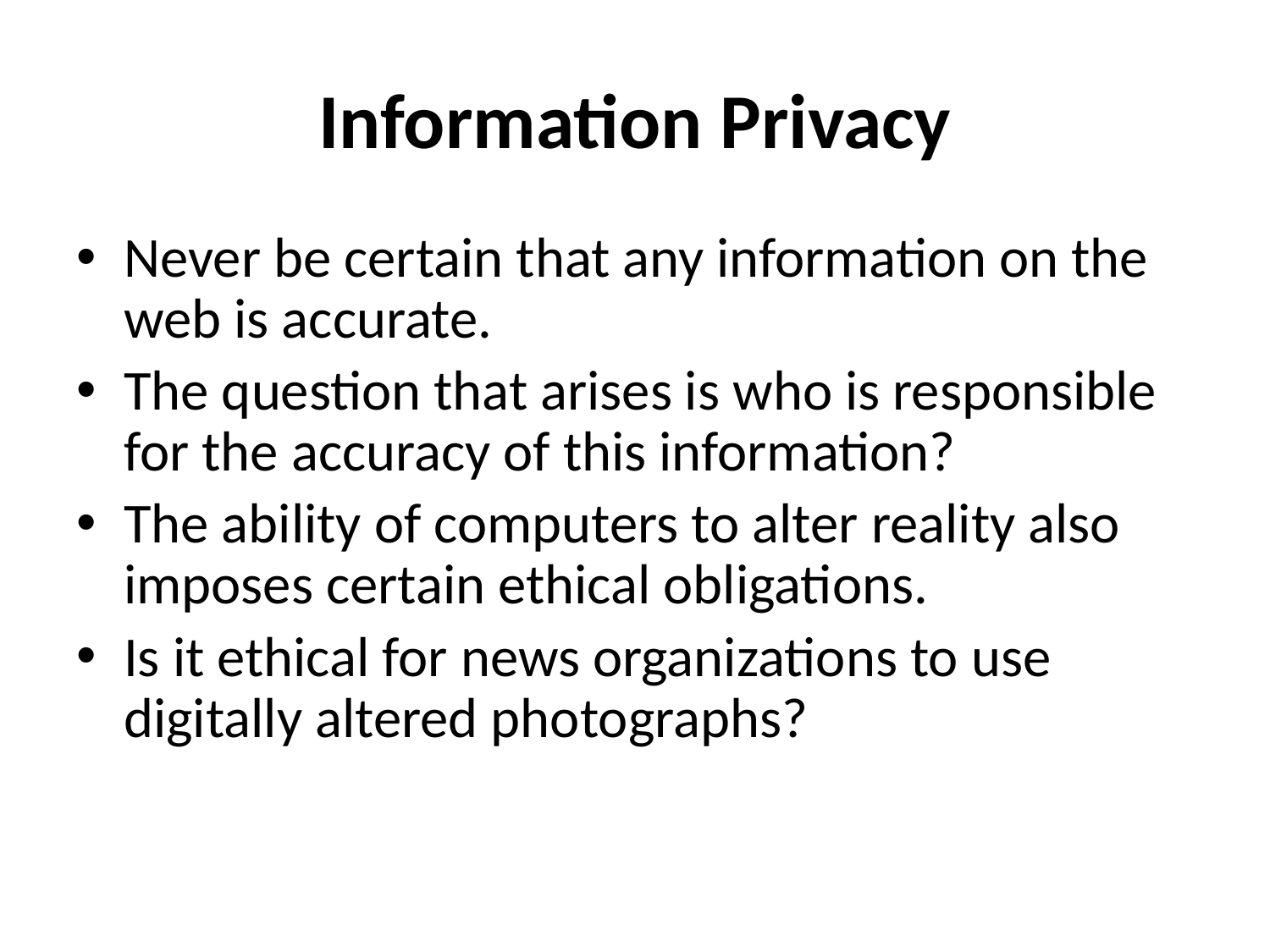

# Information Privacy
Never be certain that any information on the web is accurate.
The question that arises is who is responsible for the accuracy of this information?
The ability of computers to alter reality also imposes certain ethical obligations.
Is it ethical for news organizations to use digitally altered photographs?